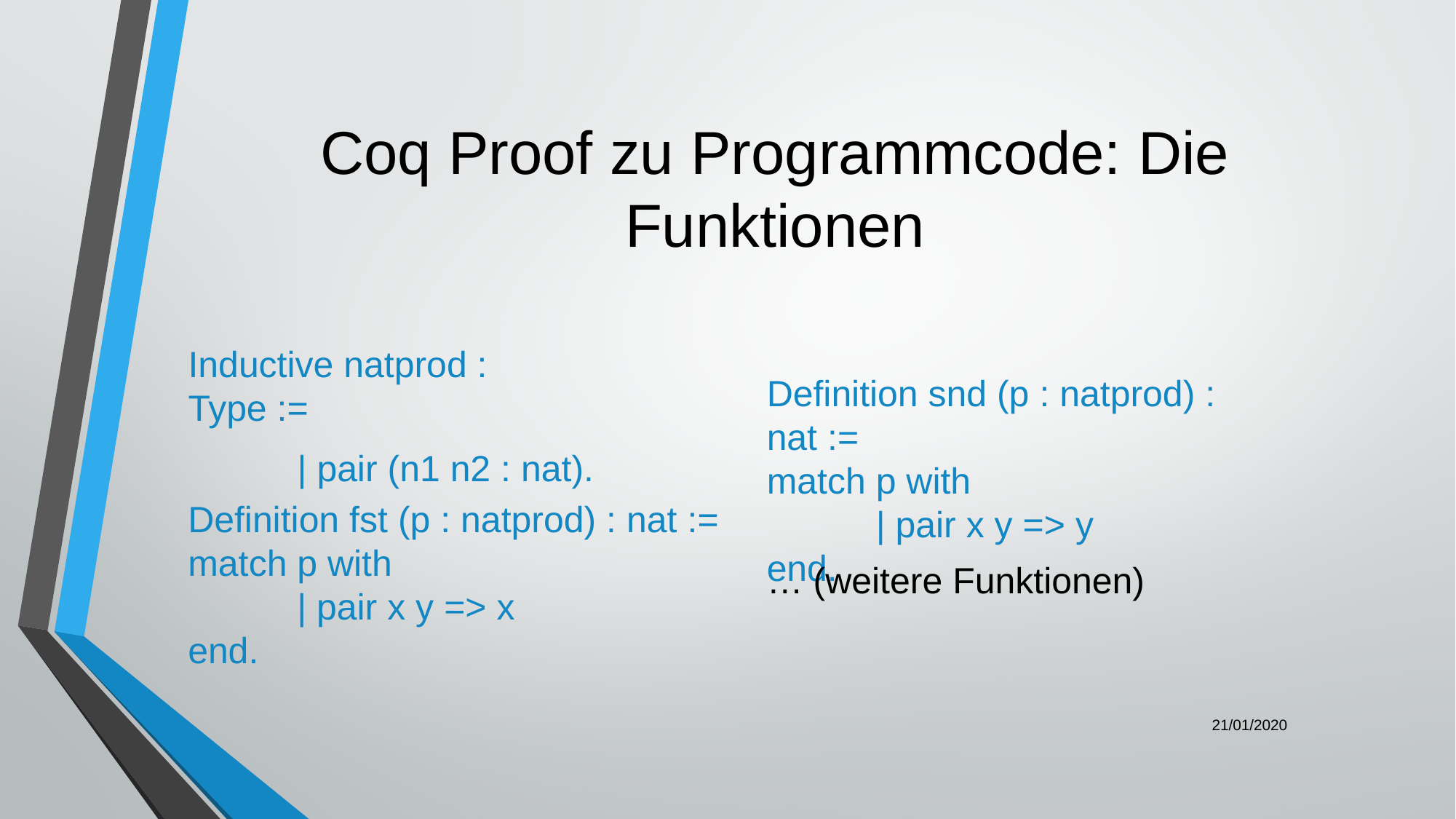

# Coq Proof zu Programmcode: Die Funktionen
Inductive natprod : Type :=
	| pair (n1 n2 : nat).

Definition snd (p : natprod) : nat :=
match p with
	| pair x y => y
end.
Definition fst (p : natprod) : nat :=
match p with
	| pair x y => x
end.
… (weitere Funktionen)
21/01/2020